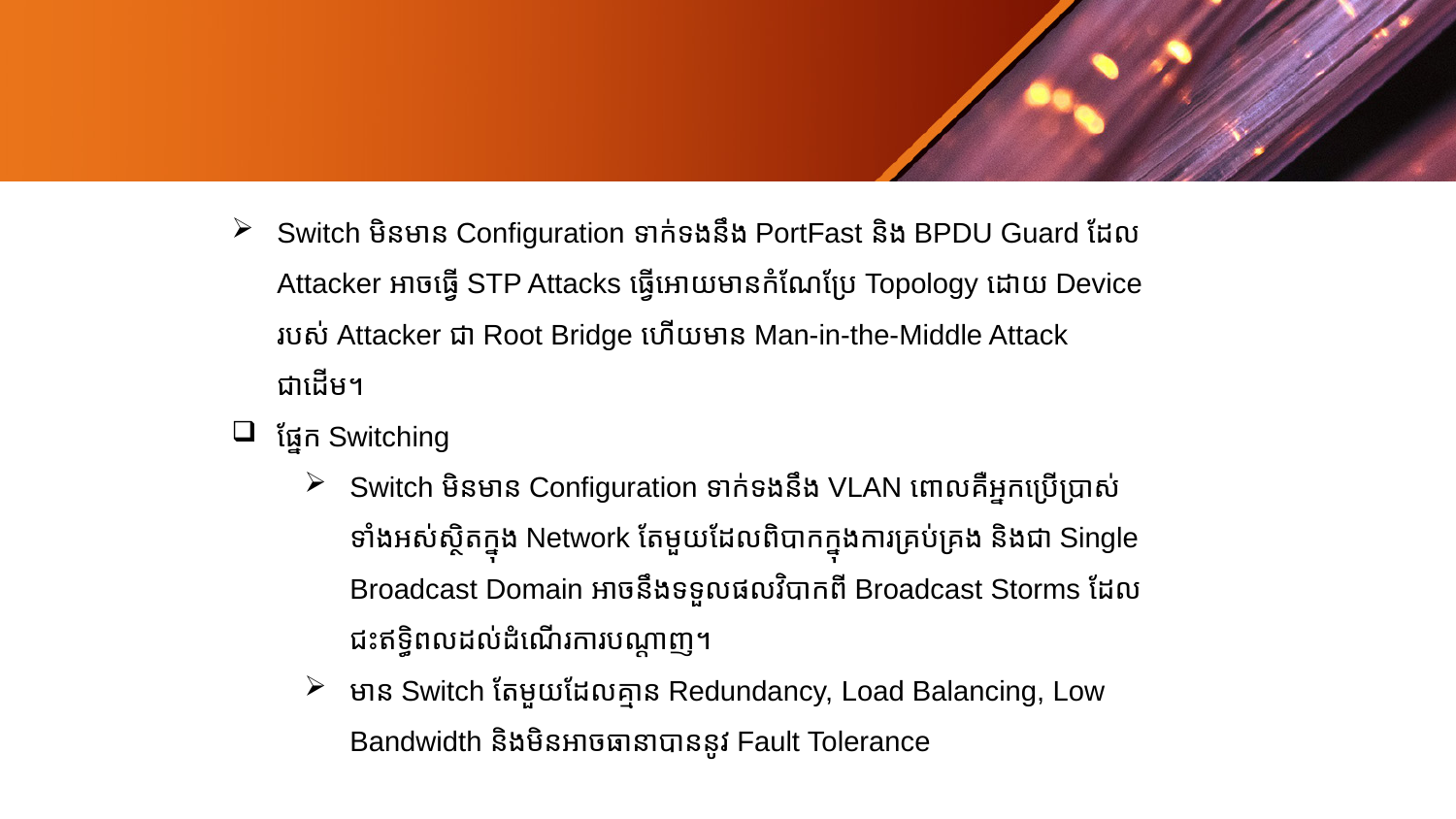

Switch​ មិនមាន Configuration ទាក់ទងនឹង PortFast និង BPDU Guard ដែល Attacker អាចធ្វើ STP Attacks​ ធ្វើអោយមាន​កំណែប្រែ Topology ដោយ​ Device របស់ Attacker ជា Root Bridge ហើយមាន Man-in-the-Middle Attack ជាដើម។
ផ្នែក Switching
Switch មិនមាន Configuration ទាក់ទងនឹង VLAN ពោលគឺអ្នកប្រើប្រាស់ទាំងអស់ស្ថិតក្នុង Network តែមួយដែលពិបាកក្នុងការគ្រប់គ្រង និងជា Single Broadcast Domain អាចនឹងទទួលផលវិបាកពី Broadcast Storms ដែលជះឥទ្ធិពលដល់ដំណើរការបណ្ដាញ។
មាន Switch តែមួយដែលគ្មាន Redundancy, Load Balancing, Low Bandwidth និងមិនអាចធានាបាននូវ Fault Tolerance